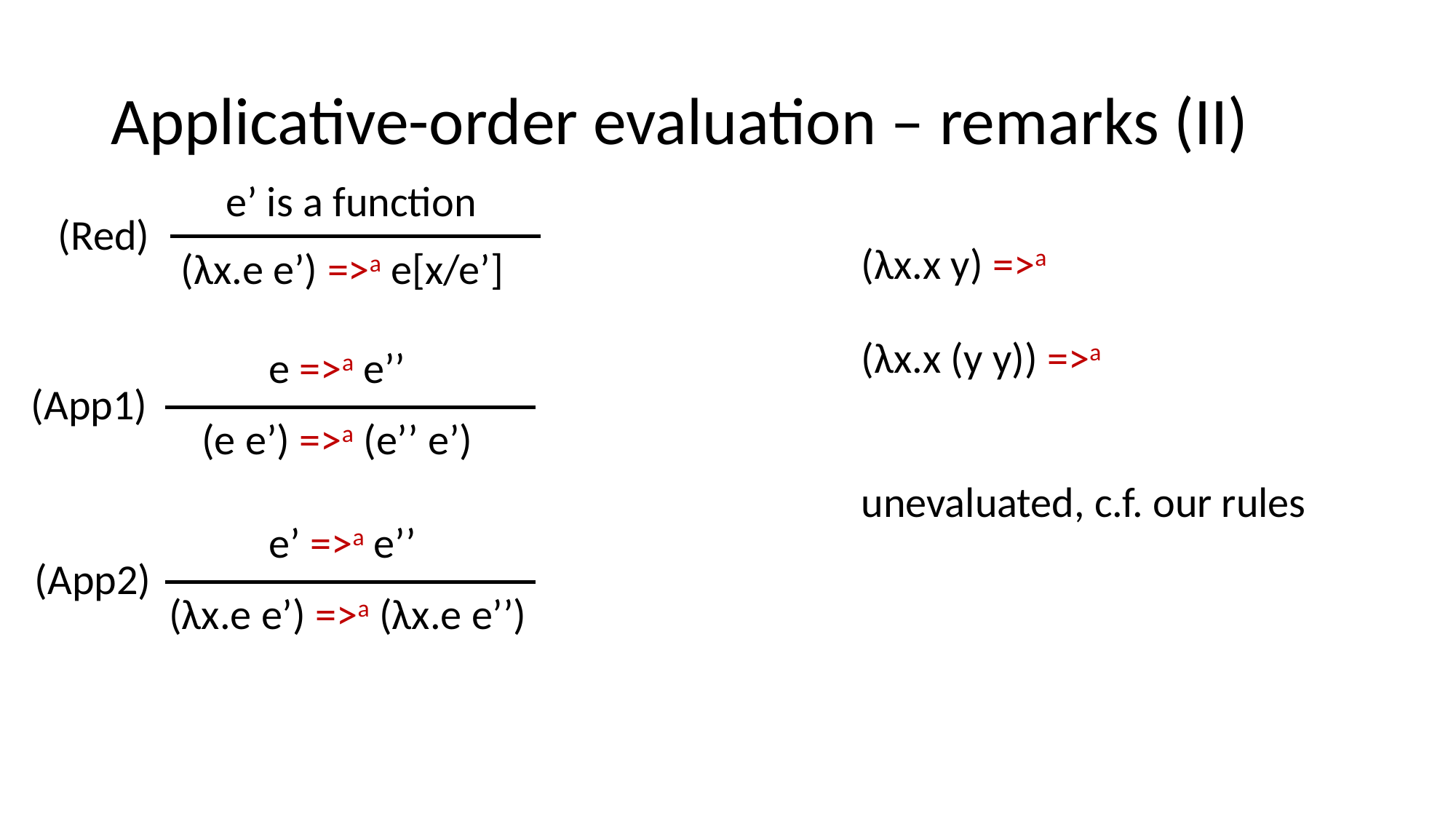

# Applicative-order evaluation – remarks (II)
e’ is a function
(Red)
(λx.x y) =>a
(λx.e e’) =>a e[x/e’]
(λx.x (y y)) =>a
e =>a e’’
(App1)
(e e’) =>a (e’’ e’)
unevaluated, c.f. our rules
e’ =>a e’’
(App2)
(λx.e e’) =>a (λx.e e’’)